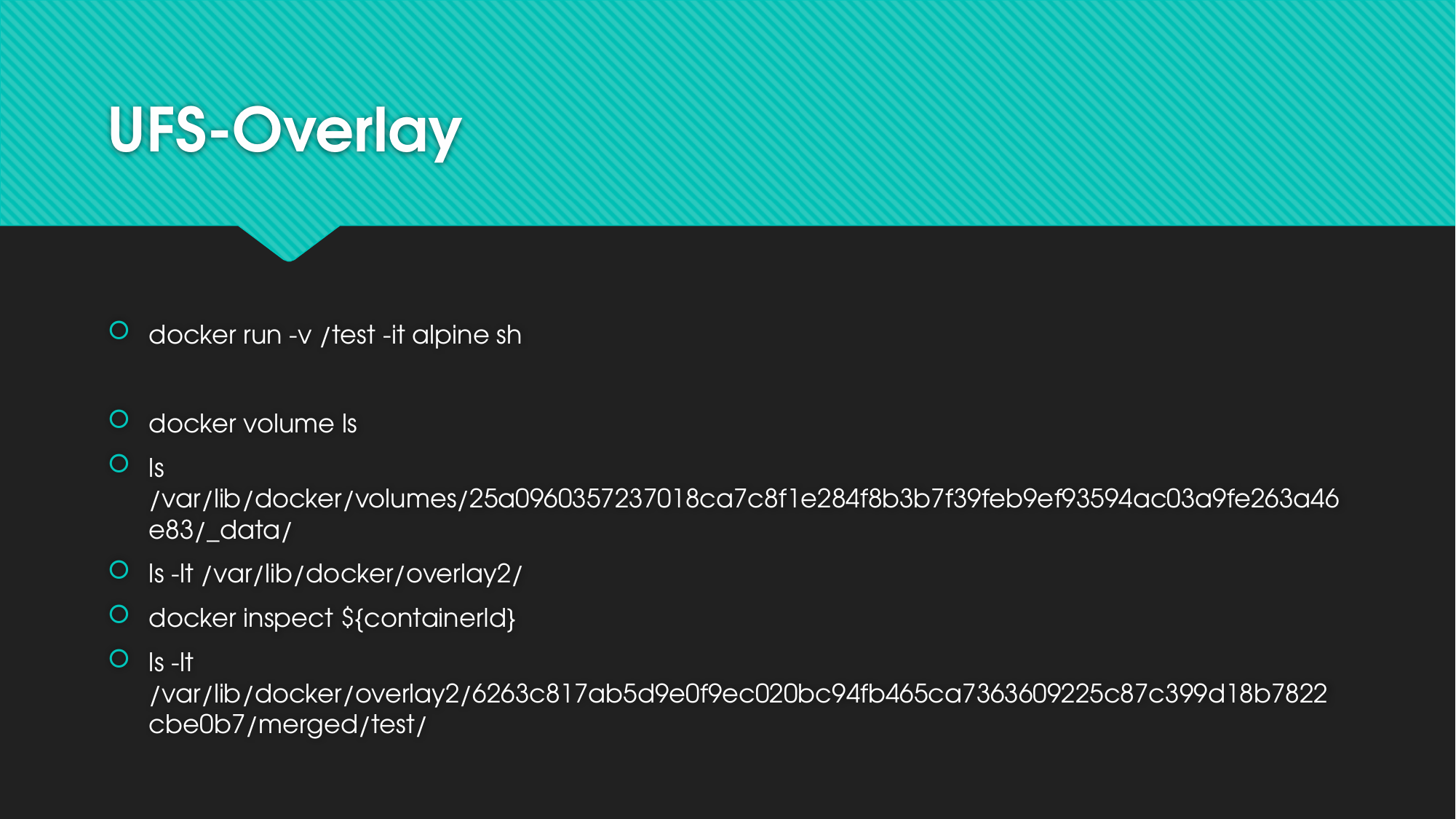

# UFS-Overlay
docker run -v /test -it alpine sh

docker volume ls
ls /var/lib/docker/volumes/25a0960357237018ca7c8f1e284f8b3b7f39feb9ef93594ac03a9fe263a46e83/_data/
ls -lt /var/lib/docker/overlay2/
docker inspect ${containerId}
ls -lt /var/lib/docker/overlay2/6263c817ab5d9e0f9ec020bc94fb465ca7363609225c87c399d18b7822cbe0b7/merged/test/